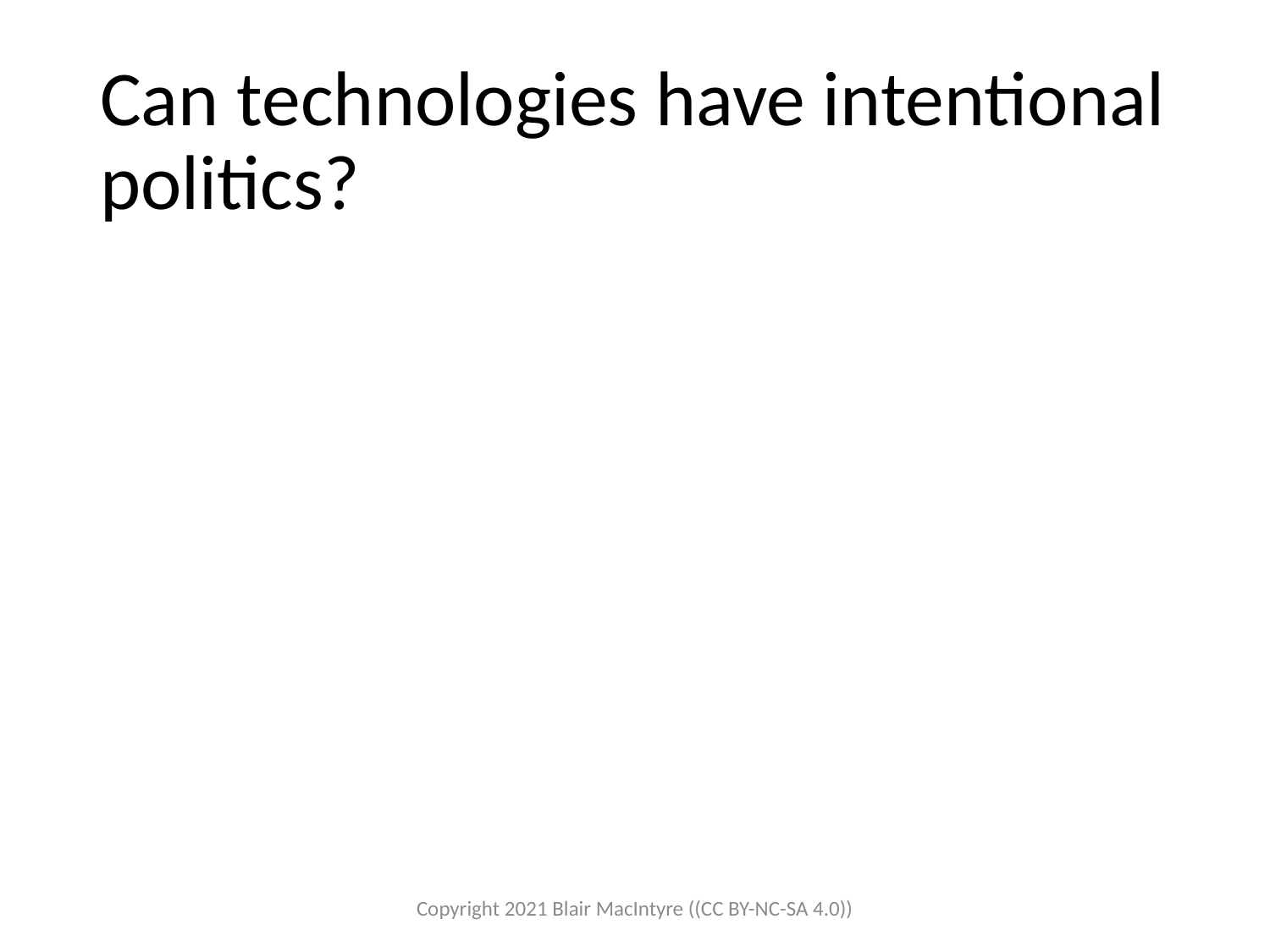

# Can technologies have intentional politics?

Copyright 2021 Blair MacIntyre ((CC BY-NC-SA 4.0))